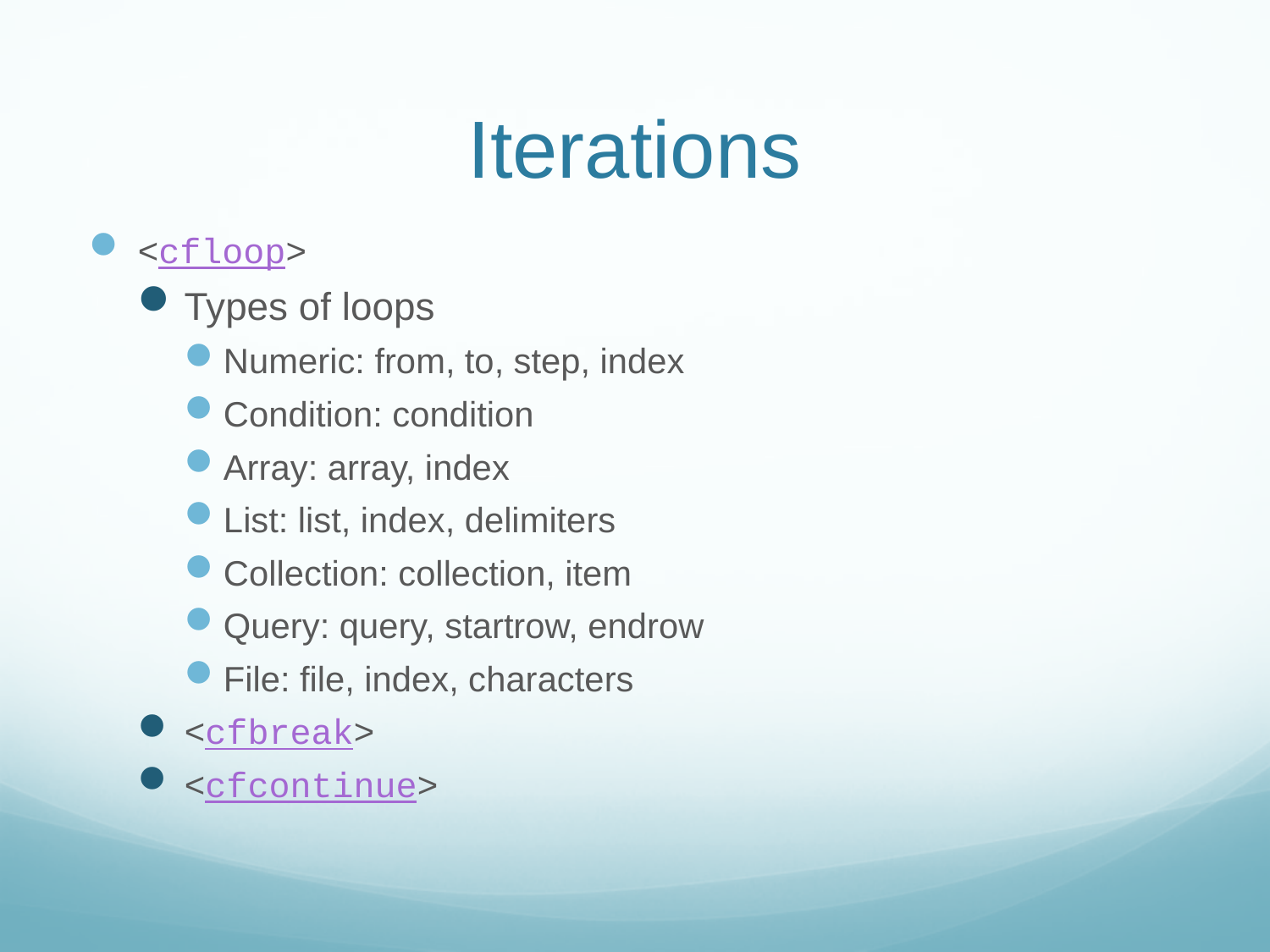

# Iterations
<cfloop>
Types of loops
Numeric: from, to, step, index
Condition: condition
Array: array, index
List: list, index, delimiters
Collection: collection, item
Query: query, startrow, endrow
File: file, index, characters
<cfbreak>
<cfcontinue>